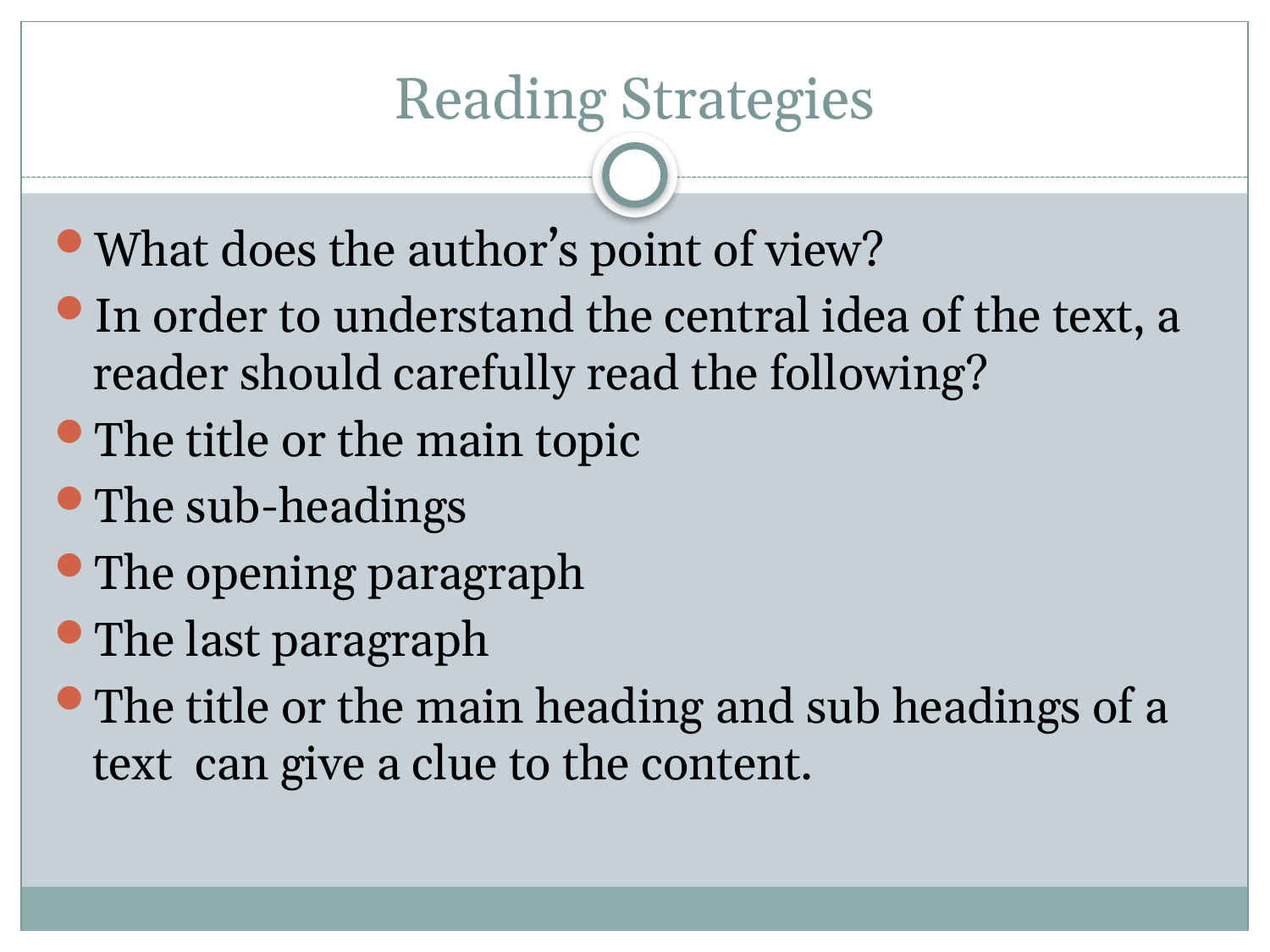

# Reading Strategies
What does the author’s point of view?
In order to understand the central idea of the text, a reader should carefully read the following?
The title or the main topic
The sub-headings
The opening paragraph
The last paragraph
The title or the main heading and sub headings of a text  can give a clue to the content.